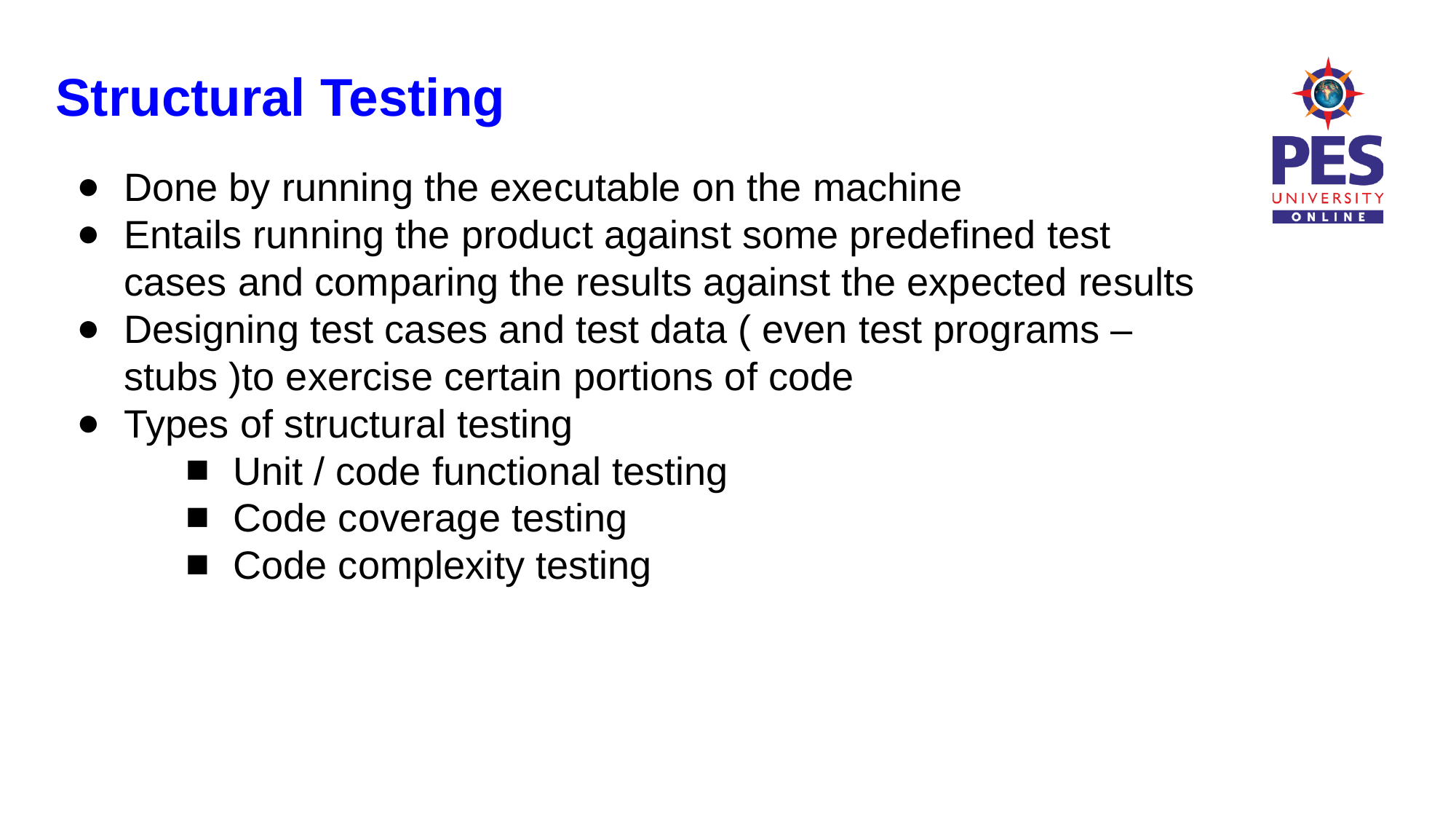

Structural Testing

Done by running the executable on the machine
Entails running the product against some predefined test cases and comparing the results against the expected results
Designing test cases and test data ( even test programs – stubs )to exercise certain portions of code
Types of structural testing
Unit / code functional testing
Code coverage testing
Code complexity testing